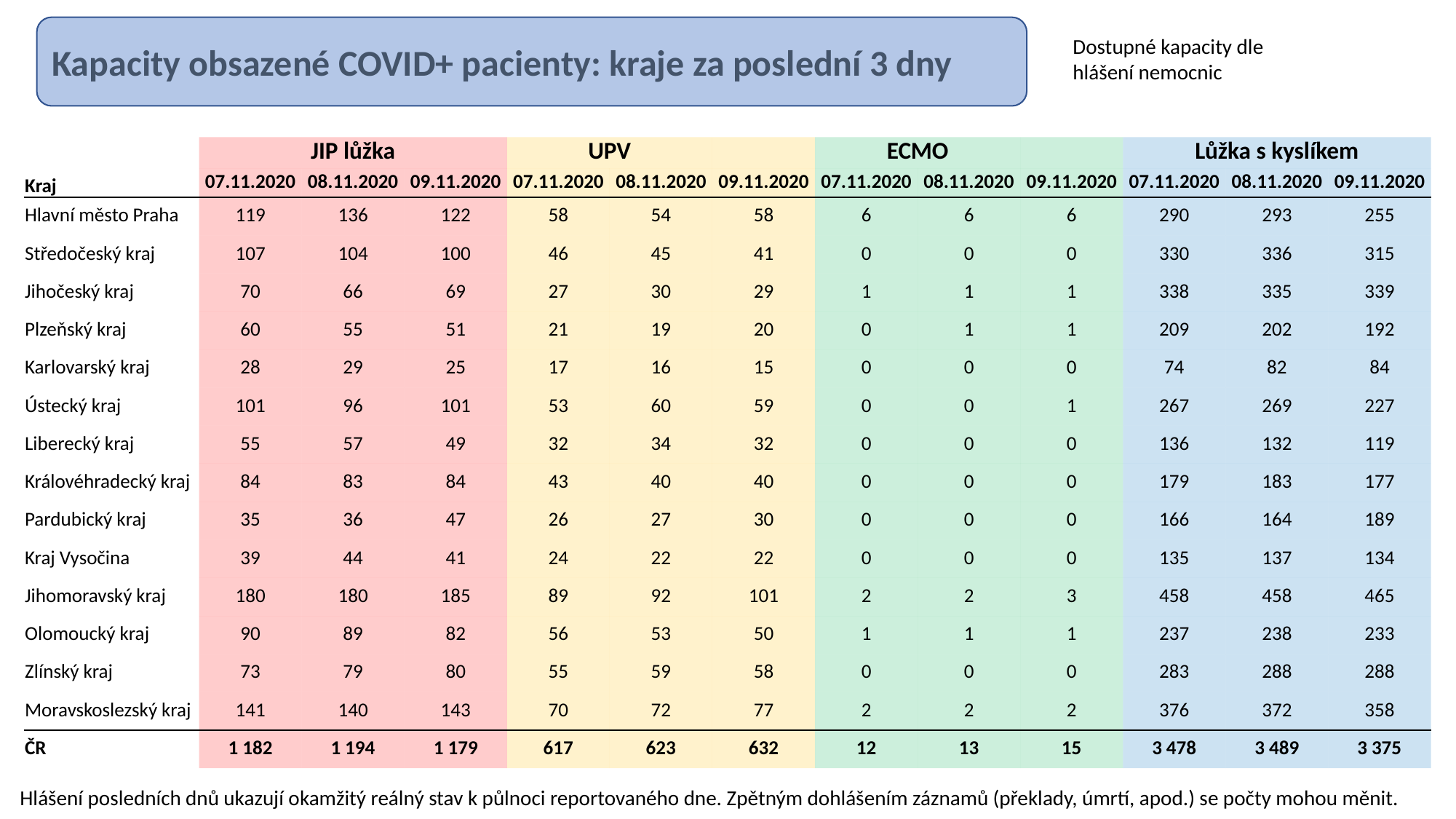

Kapacity obsazené COVID+ pacienty: kraje za poslední 3 dny
Dostupné kapacity dle hlášení nemocnic
|  | JIP lůžka |  |  | UPV |  |  | ECMO |  |  | Lůžka s kyslíkem |  |  |
| --- | --- | --- | --- | --- | --- | --- | --- | --- | --- | --- | --- | --- |
| Kraj | 07.11.2020 | 08.11.2020 | 09.11.2020 | 07.11.2020 | 08.11.2020 | 09.11.2020 | 07.11.2020 | 08.11.2020 | 09.11.2020 | 07.11.2020 | 08.11.2020 | 09.11.2020 |
| Hlavní město Praha | 119 | 136 | 122 | 58 | 54 | 58 | 6 | 6 | 6 | 290 | 293 | 255 |
| Středočeský kraj | 107 | 104 | 100 | 46 | 45 | 41 | 0 | 0 | 0 | 330 | 336 | 315 |
| Jihočeský kraj | 70 | 66 | 69 | 27 | 30 | 29 | 1 | 1 | 1 | 338 | 335 | 339 |
| Plzeňský kraj | 60 | 55 | 51 | 21 | 19 | 20 | 0 | 1 | 1 | 209 | 202 | 192 |
| Karlovarský kraj | 28 | 29 | 25 | 17 | 16 | 15 | 0 | 0 | 0 | 74 | 82 | 84 |
| Ústecký kraj | 101 | 96 | 101 | 53 | 60 | 59 | 0 | 0 | 1 | 267 | 269 | 227 |
| Liberecký kraj | 55 | 57 | 49 | 32 | 34 | 32 | 0 | 0 | 0 | 136 | 132 | 119 |
| Královéhradecký kraj | 84 | 83 | 84 | 43 | 40 | 40 | 0 | 0 | 0 | 179 | 183 | 177 |
| Pardubický kraj | 35 | 36 | 47 | 26 | 27 | 30 | 0 | 0 | 0 | 166 | 164 | 189 |
| Kraj Vysočina | 39 | 44 | 41 | 24 | 22 | 22 | 0 | 0 | 0 | 135 | 137 | 134 |
| Jihomoravský kraj | 180 | 180 | 185 | 89 | 92 | 101 | 2 | 2 | 3 | 458 | 458 | 465 |
| Olomoucký kraj | 90 | 89 | 82 | 56 | 53 | 50 | 1 | 1 | 1 | 237 | 238 | 233 |
| Zlínský kraj | 73 | 79 | 80 | 55 | 59 | 58 | 0 | 0 | 0 | 283 | 288 | 288 |
| Moravskoslezský kraj | 141 | 140 | 143 | 70 | 72 | 77 | 2 | 2 | 2 | 376 | 372 | 358 |
| ČR | 1 182 | 1 194 | 1 179 | 617 | 623 | 632 | 12 | 13 | 15 | 3 478 | 3 489 | 3 375 |
Hlášení posledních dnů ukazují okamžitý reálný stav k půlnoci reportovaného dne. Zpětným dohlášením záznamů (překlady, úmrtí, apod.) se počty mohou měnit.